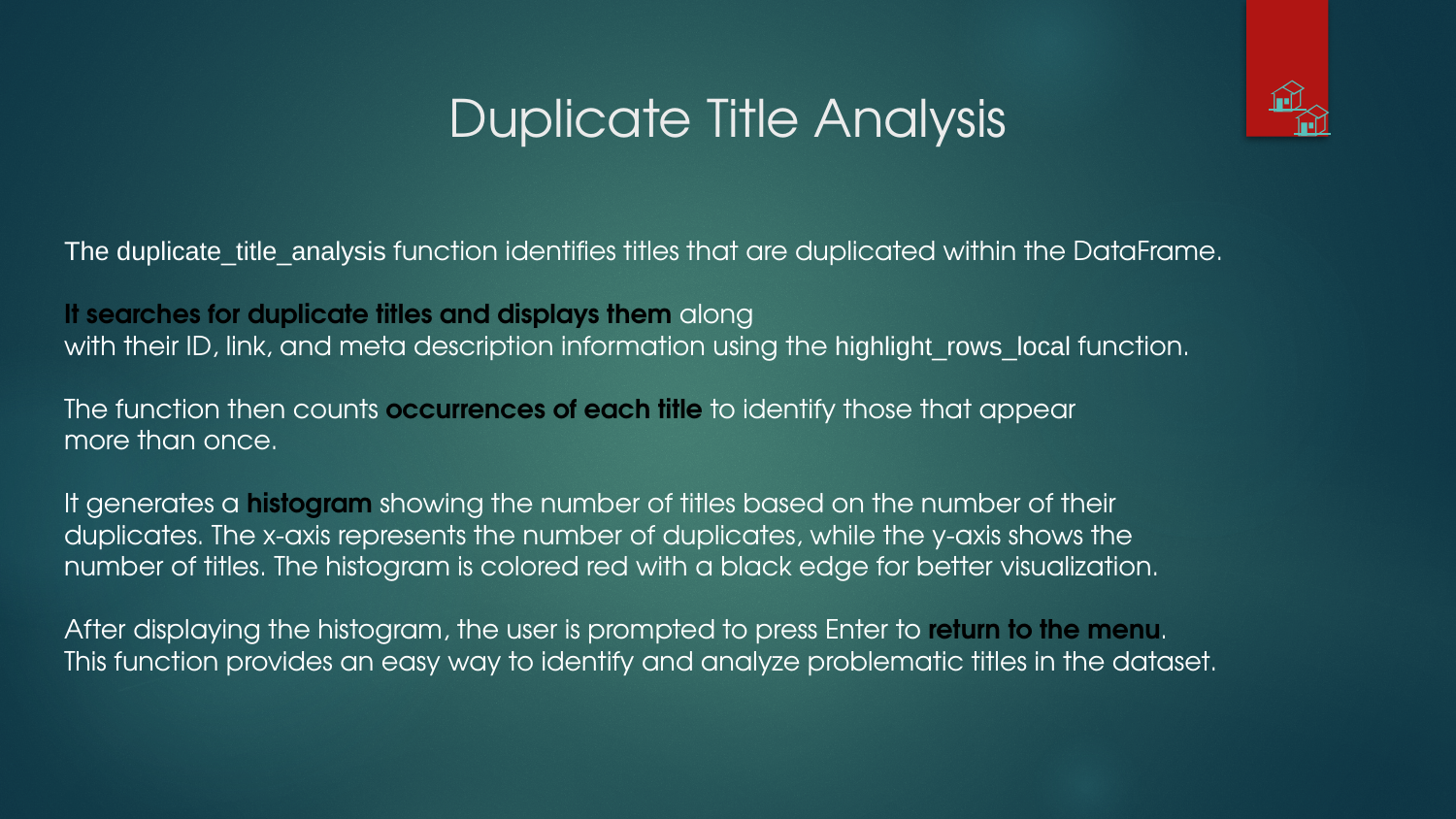

🏠
# Duplicate Title Analysis
🏠
The duplicate_title_analysis function identifies titles that are duplicated within the DataFrame.

It searches for duplicate titles and displays them along
with their ID, link, and meta description information using the highlight_rows_local function.

The function then counts occurrences of each title to identify those that appear
more than once.

It generates a histogram showing the number of titles based on the number of their
duplicates. The x-axis represents the number of duplicates, while the y-axis shows the
number of titles. The histogram is colored red with a black edge for better visualization.

After displaying the histogram, the user is prompted to press Enter to return to the menu.
This function provides an easy way to identify and analyze problematic titles in the dataset.